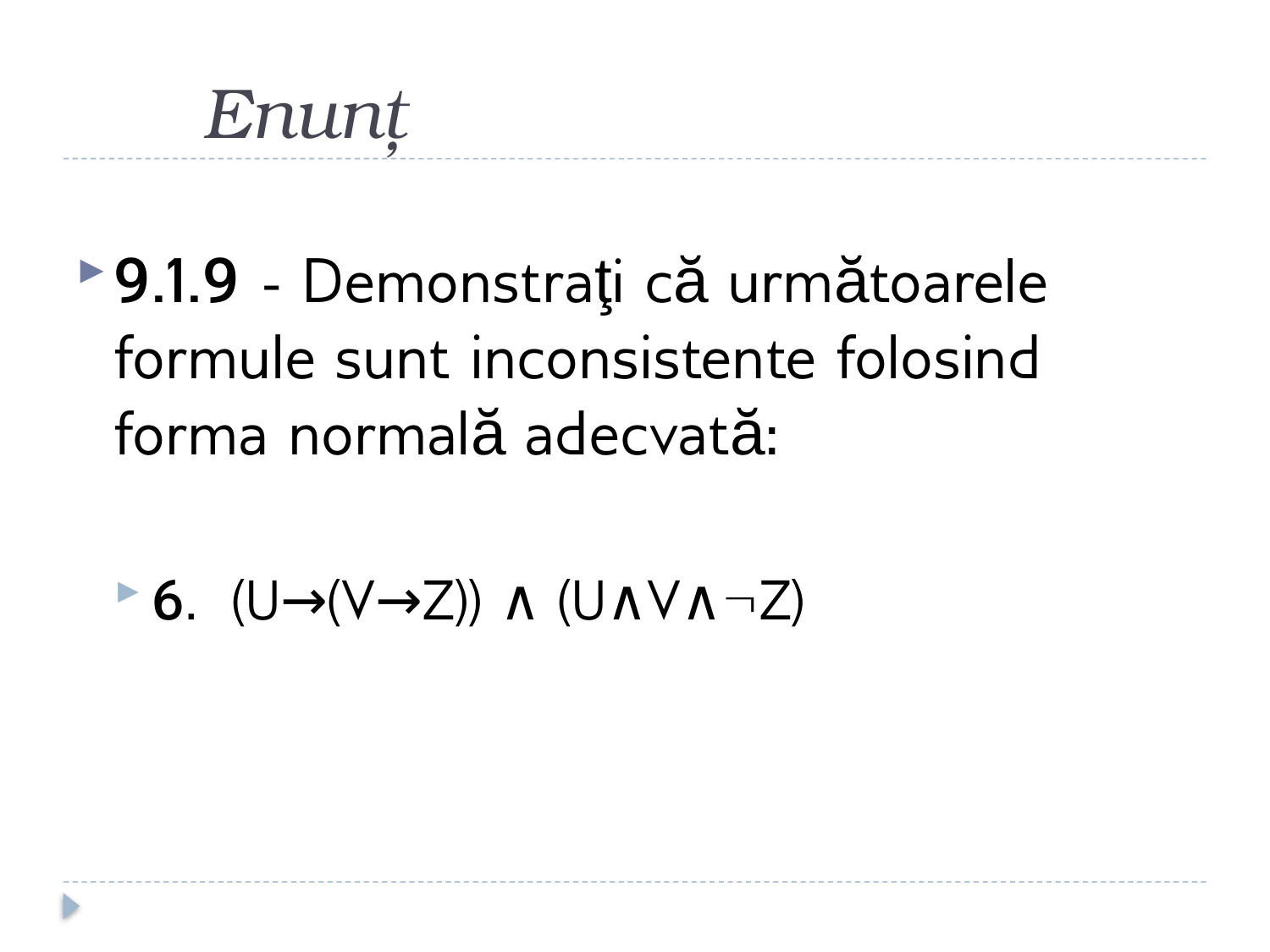

# Enunț
9.1.9 - Demonstraţi că următoarele formule sunt inconsistente folosind forma normală adecvată:

6.  (U→(V→Z)) ∧ (U∧V∧¬Z)